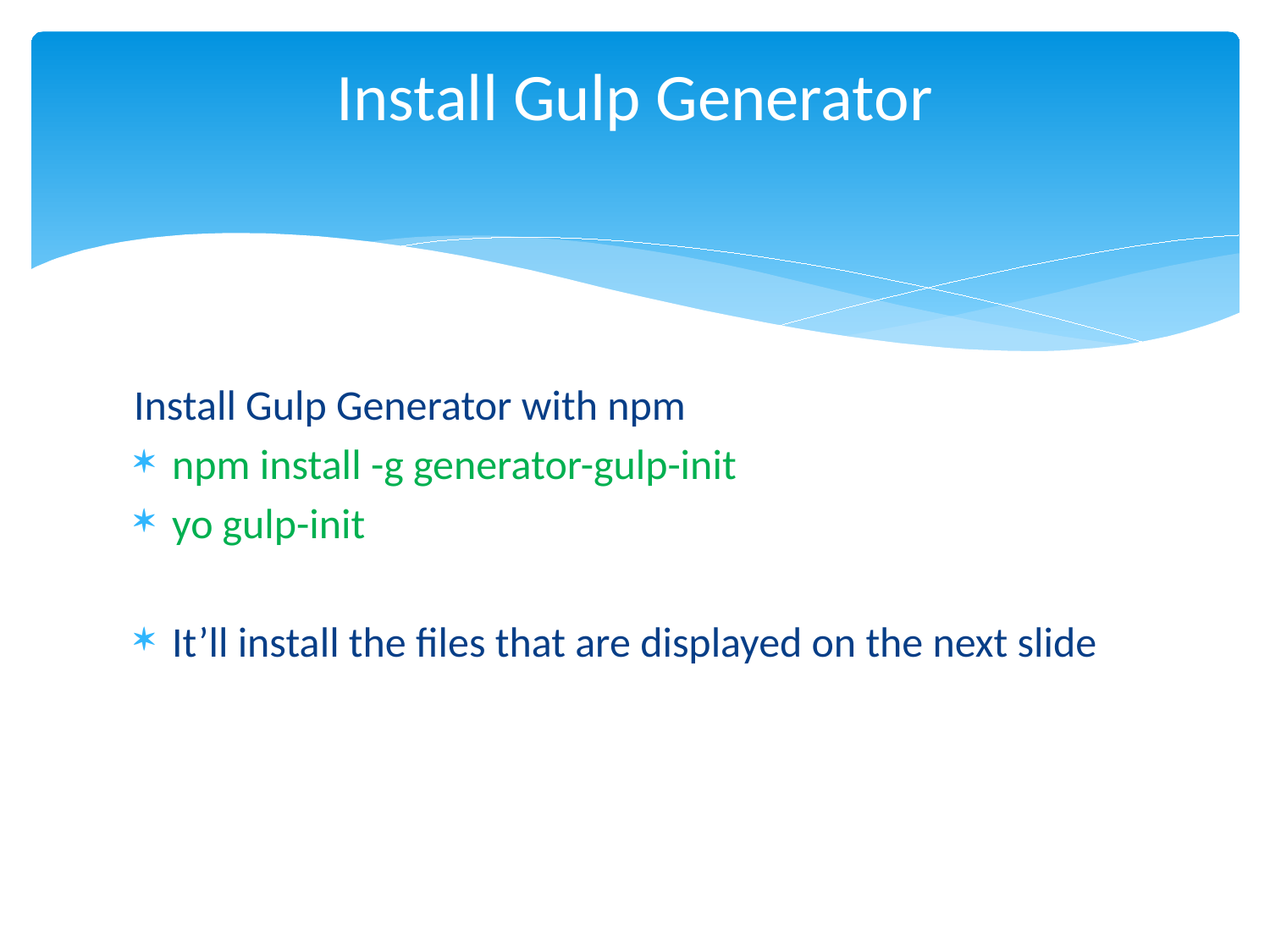

# Install Gulp Generator
Install Gulp Generator with npm
npm install -g generator-gulp-init
yo gulp-init

It’ll install the files that are displayed on the next slide